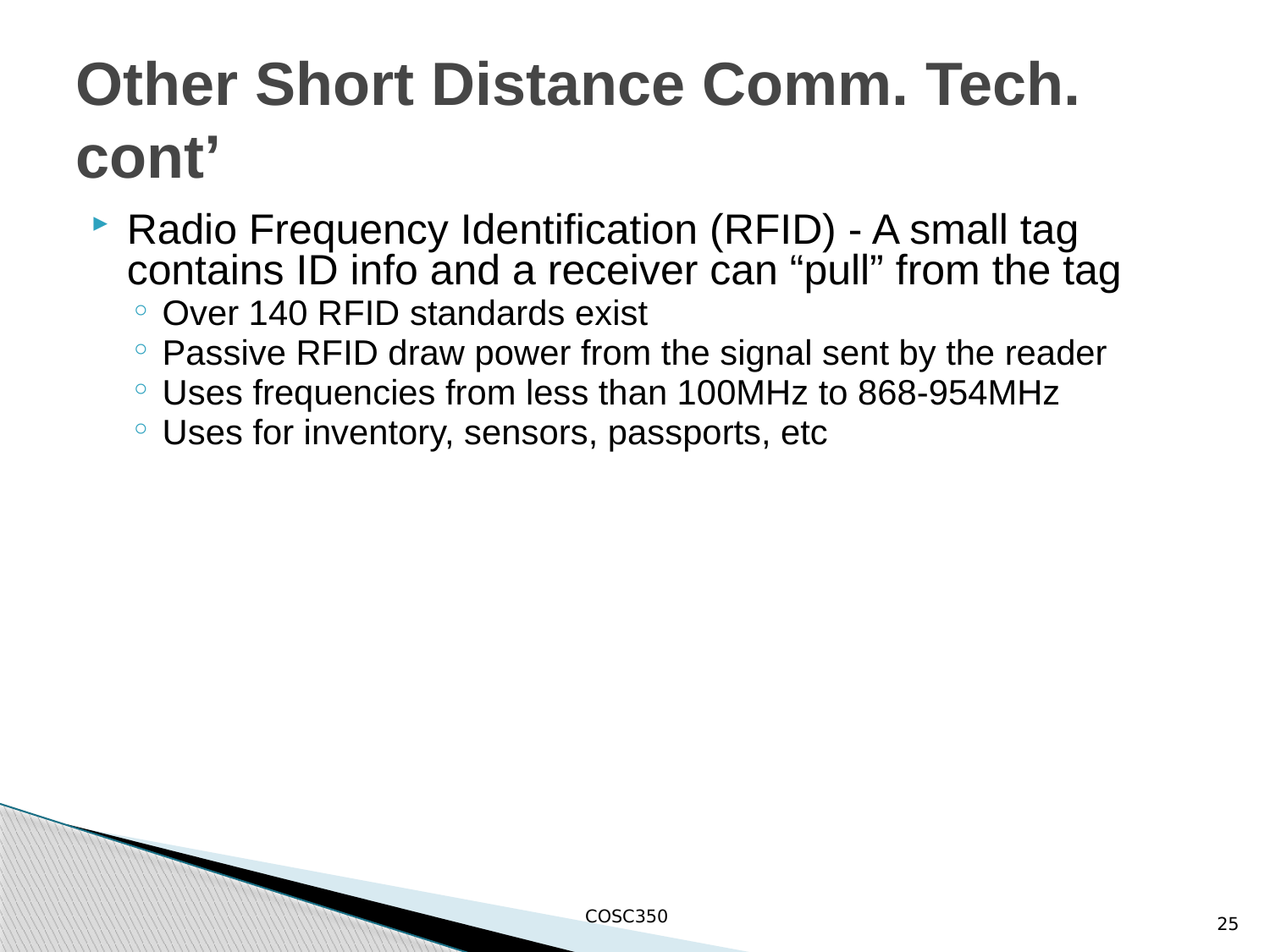

# Other Short Distance Comm. Tech. cont’
Radio Frequency Identification (RFID) - A small tag contains ID info and a receiver can “pull” from the tag
Over 140 RFID standards exist
Passive RFID draw power from the signal sent by the reader
Uses frequencies from less than 100MHz to 868-954MHz
Uses for inventory, sensors, passports, etc

25